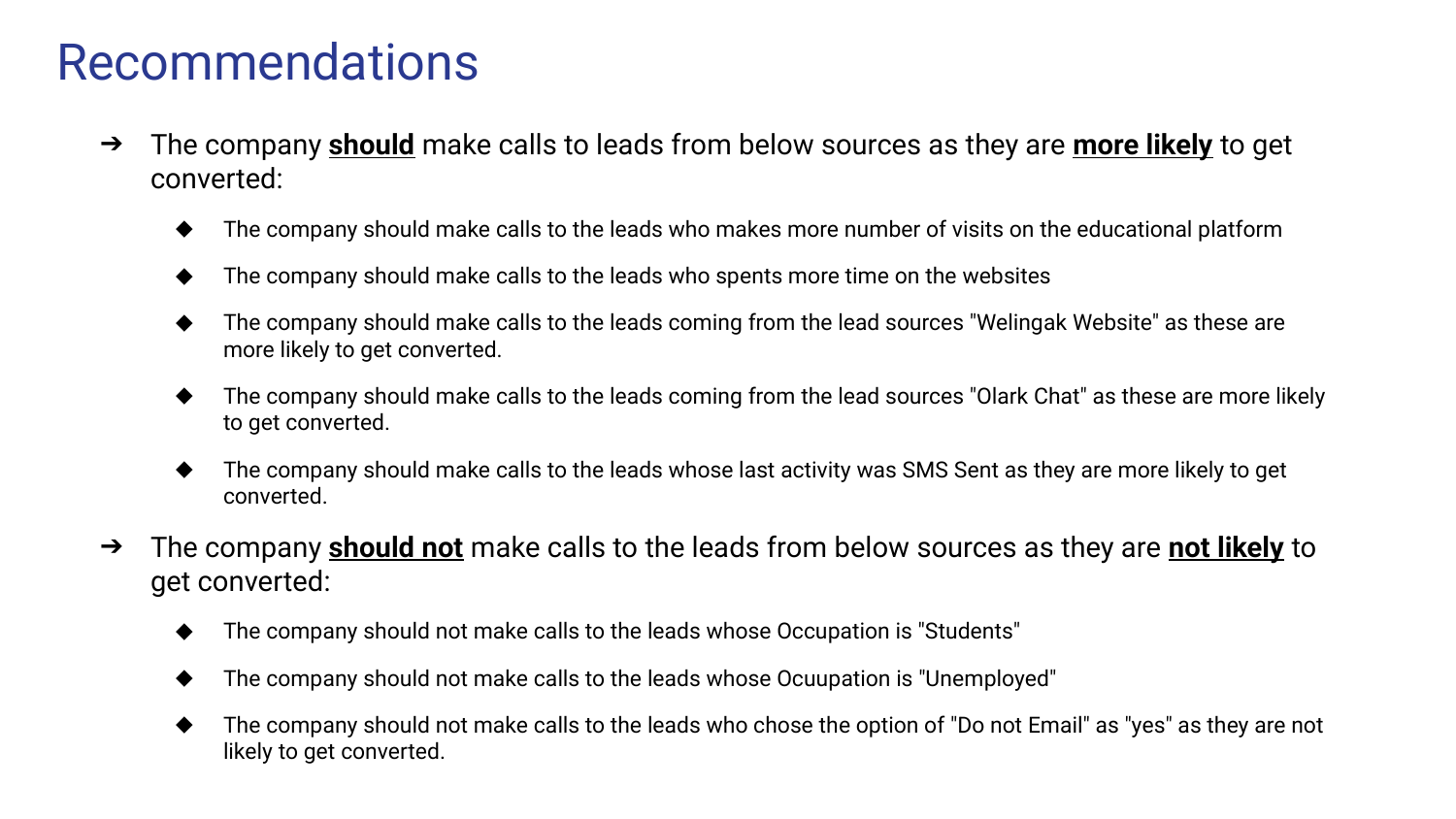

# Recommendations
The company should make calls to leads from below sources as they are more likely to get converted:
The company should make calls to the leads who makes more number of visits on the educational platform
The company should make calls to the leads who spents more time on the websites
The company should make calls to the leads coming from the lead sources "Welingak Website" as these are more likely to get converted.
The company should make calls to the leads coming from the lead sources "Olark Chat" as these are more likely to get converted.
The company should make calls to the leads whose last activity was SMS Sent as they are more likely to get converted.
The company should not make calls to the leads from below sources as they are not likely to get converted:
The company should not make calls to the leads whose Occupation is "Students"
The company should not make calls to the leads whose Ocuupation is "Unemployed"
The company should not make calls to the leads who chose the option of "Do not Email" as "yes" as they are not likely to get converted.